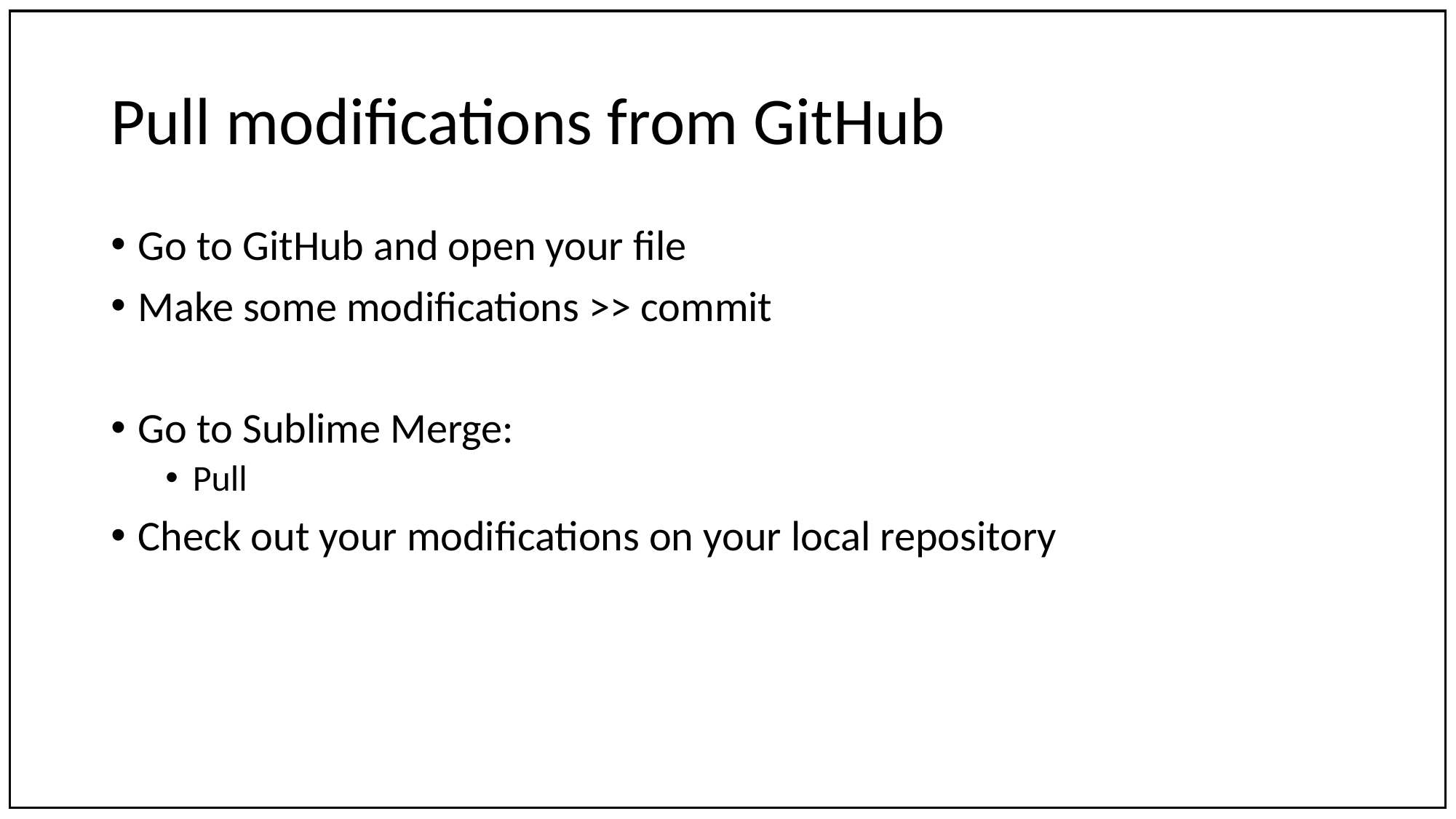

# Pull modifications from GitHub
Go to GitHub and open your file
Make some modifications >> commit

Go to Sublime Merge:
Pull
Check out your modifications on your local repository